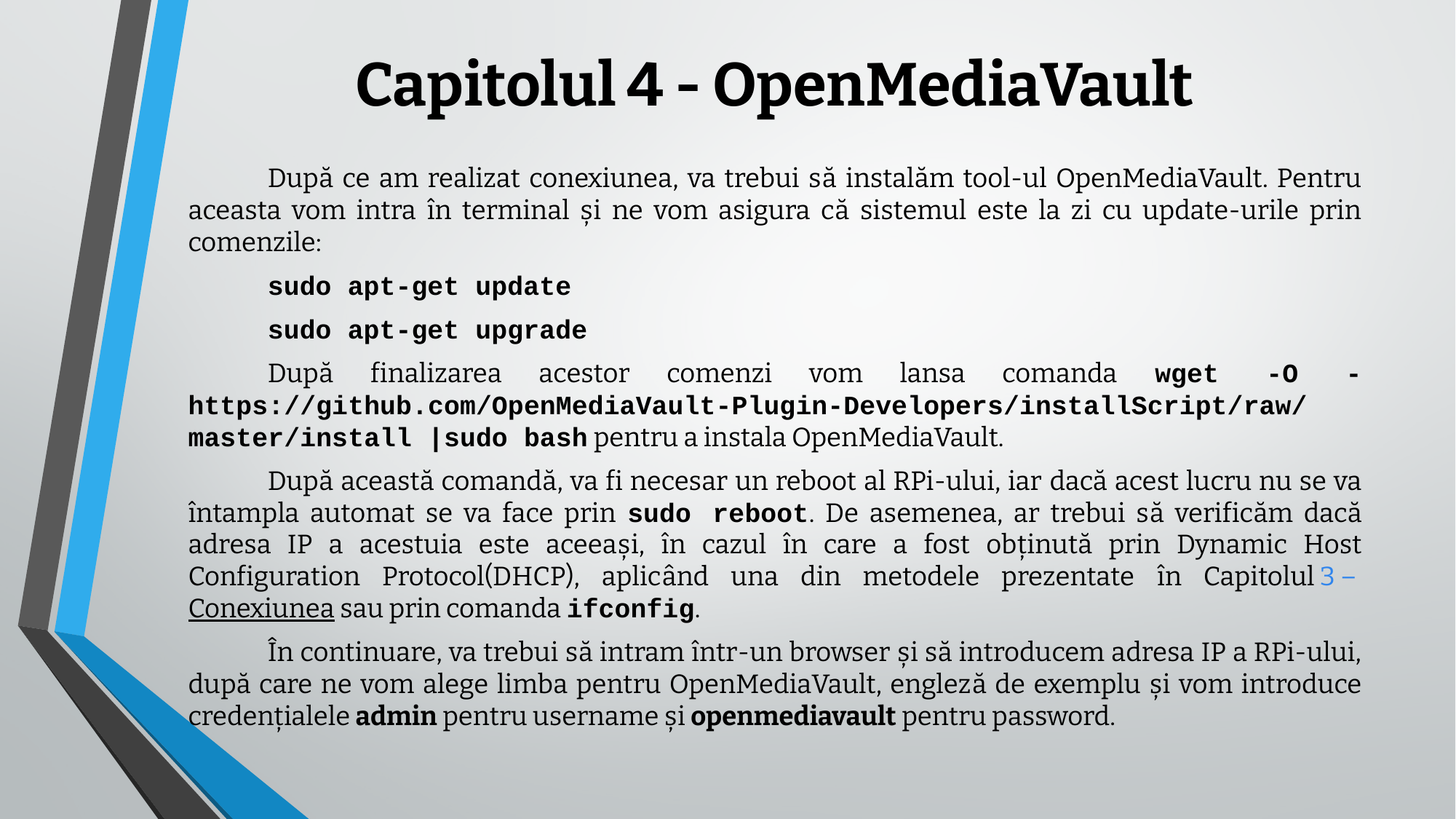

# Capitolul 4 - OpenMediaVault
	După ce am realizat conexiunea, va trebui să instalăm tool-ul OpenMediaVault. Pentru aceasta vom intra în terminal și ne vom asigura că sistemul este la zi cu update-urile prin comenzile:
	sudo apt-get update
	sudo apt-get upgrade
	După finalizarea acestor comenzi vom lansa comanda wget -O - https://github.com/OpenMediaVault-Plugin-Developers/installScript/raw/master/install |sudo bash pentru a instala OpenMediaVault.
	După această comandă, va fi necesar un reboot al RPi-ului, iar dacă acest lucru nu se va întampla automat se va face prin sudo reboot. De asemenea, ar trebui să verificăm dacă adresa IP a acestuia este aceeași, în cazul în care a fost obținută prin Dynamic Host Configuration Protocol(DHCP), aplicând una din metodele prezentate în Capitolul 3 – Conexiunea sau prin comanda ifconfig.
	În continuare, va trebui să intram într-un browser și să introducem adresa IP a RPi-ului, după care ne vom alege limba pentru OpenMediaVault, engleză de exemplu și vom introduce credențialele admin pentru username și openmediavault pentru password.